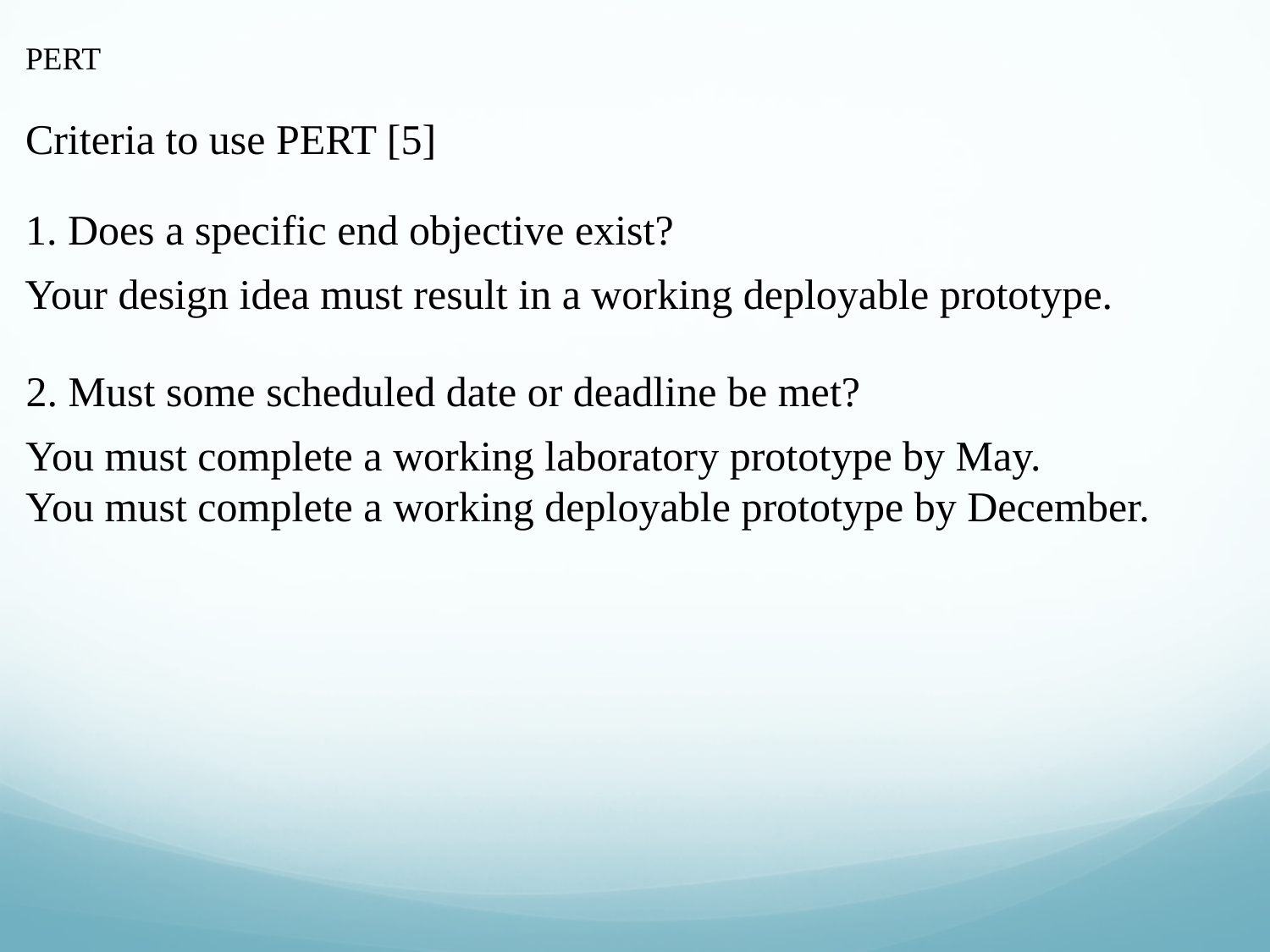

PERT
Criteria to use PERT [5]
1. Does a specific end objective exist?

Your design idea must result in a working deployable prototype.
2. Must some scheduled date or deadline be met?
You must complete a working laboratory prototype by May.
You must complete a working deployable prototype by December.